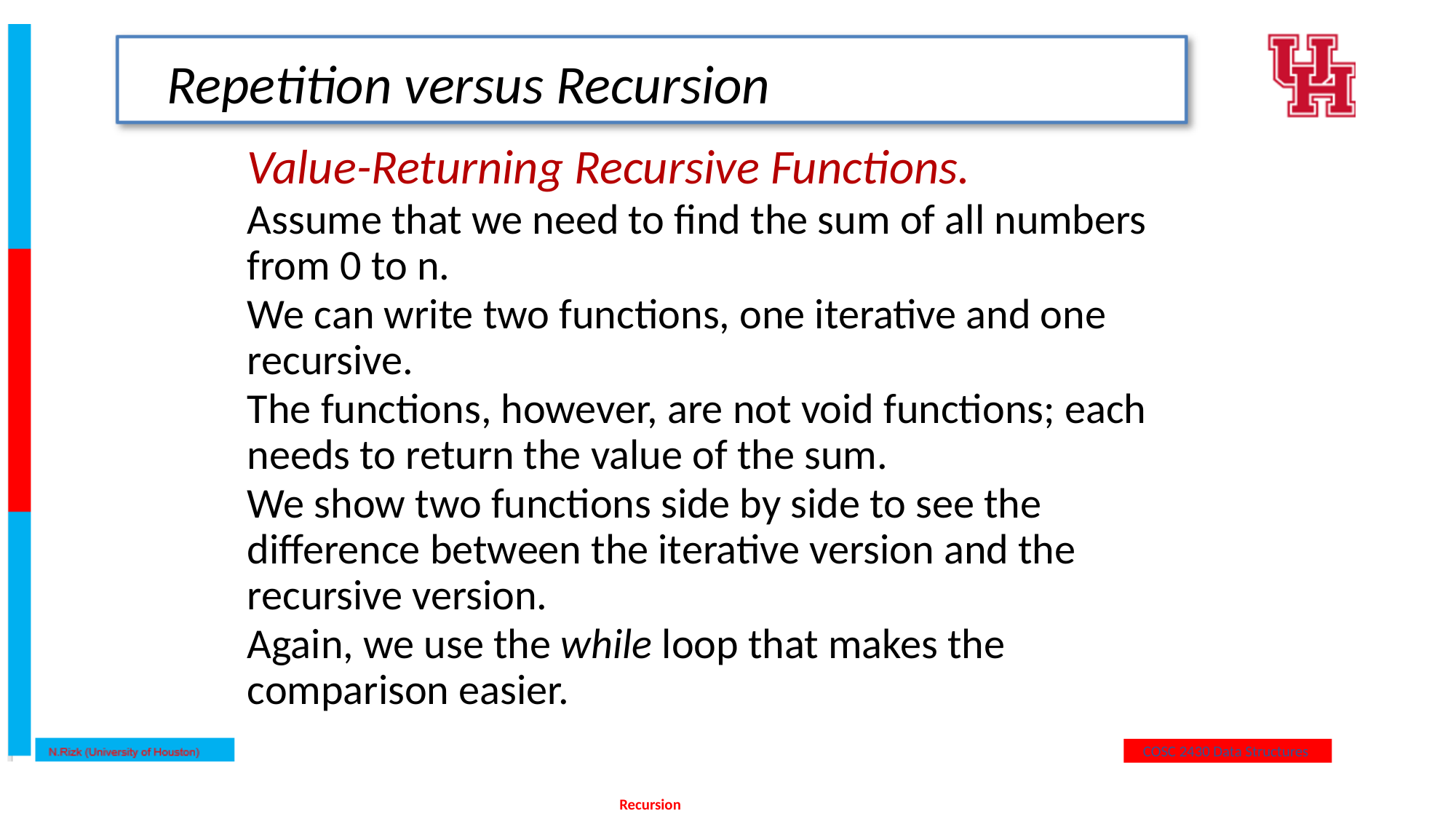

# Repetition versus Recursion
Value-Returning Recursive Functions.
Assume that we need to find the sum of all numbers from 0 to n.
We can write two functions, one iterative and one recursive.
The functions, however, are not void functions; each needs to return the value of the sum.
We show two functions side by side to see the difference between the iterative version and the recursive version.
Again, we use the while loop that makes the comparison easier.